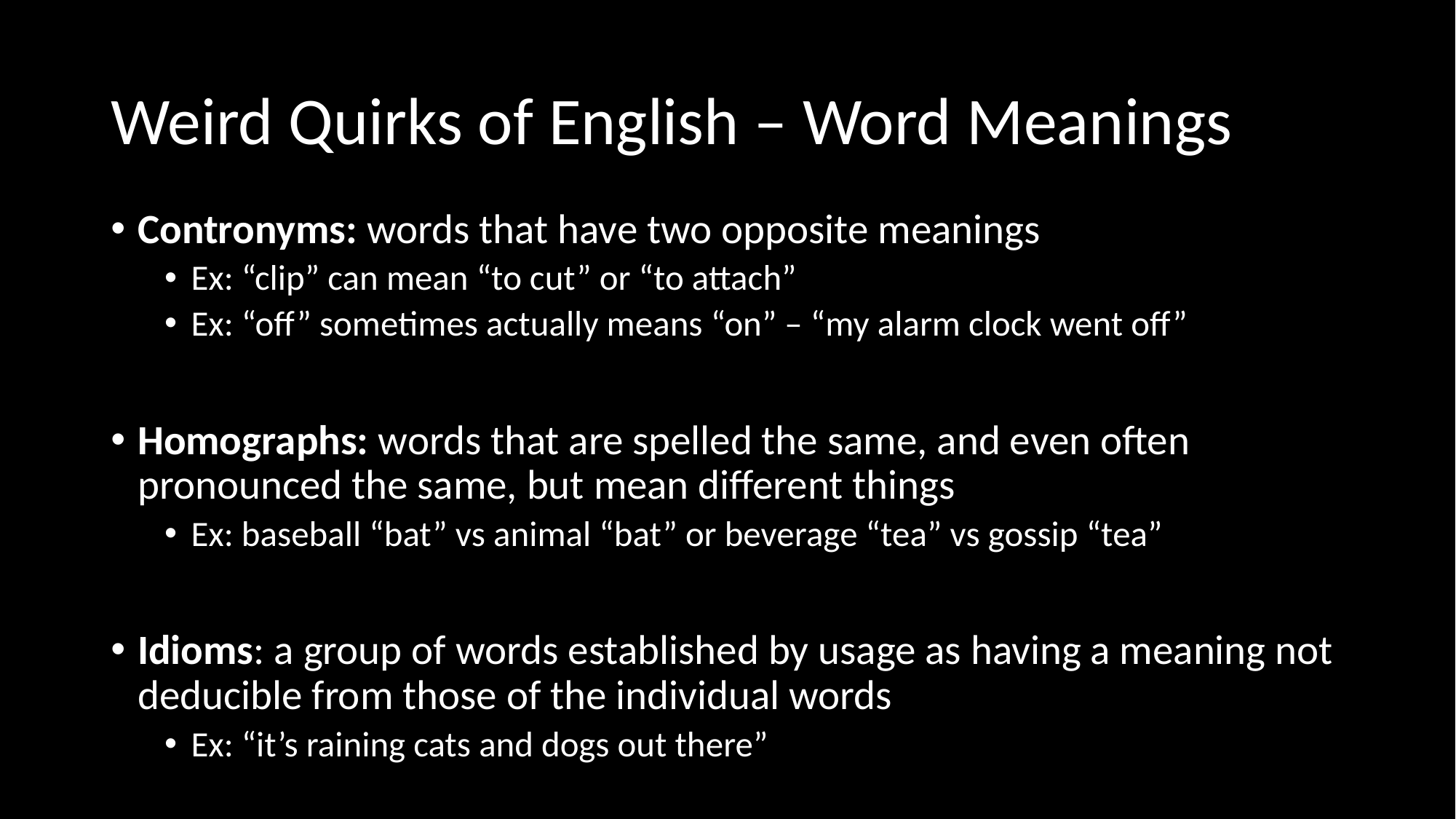

# Weird Quirks of English – Word Meanings
Contronyms: words that have two opposite meanings
Ex: “clip” can mean “to cut” or “to attach”
Ex: “off” sometimes actually means “on” – “my alarm clock went off”

Homographs: words that are spelled the same, and even often pronounced the same, but mean different things
Ex: baseball “bat” vs animal “bat” or beverage “tea” vs gossip “tea”

Idioms: a group of words established by usage as having a meaning not deducible from those of the individual words
Ex: “it’s raining cats and dogs out there”